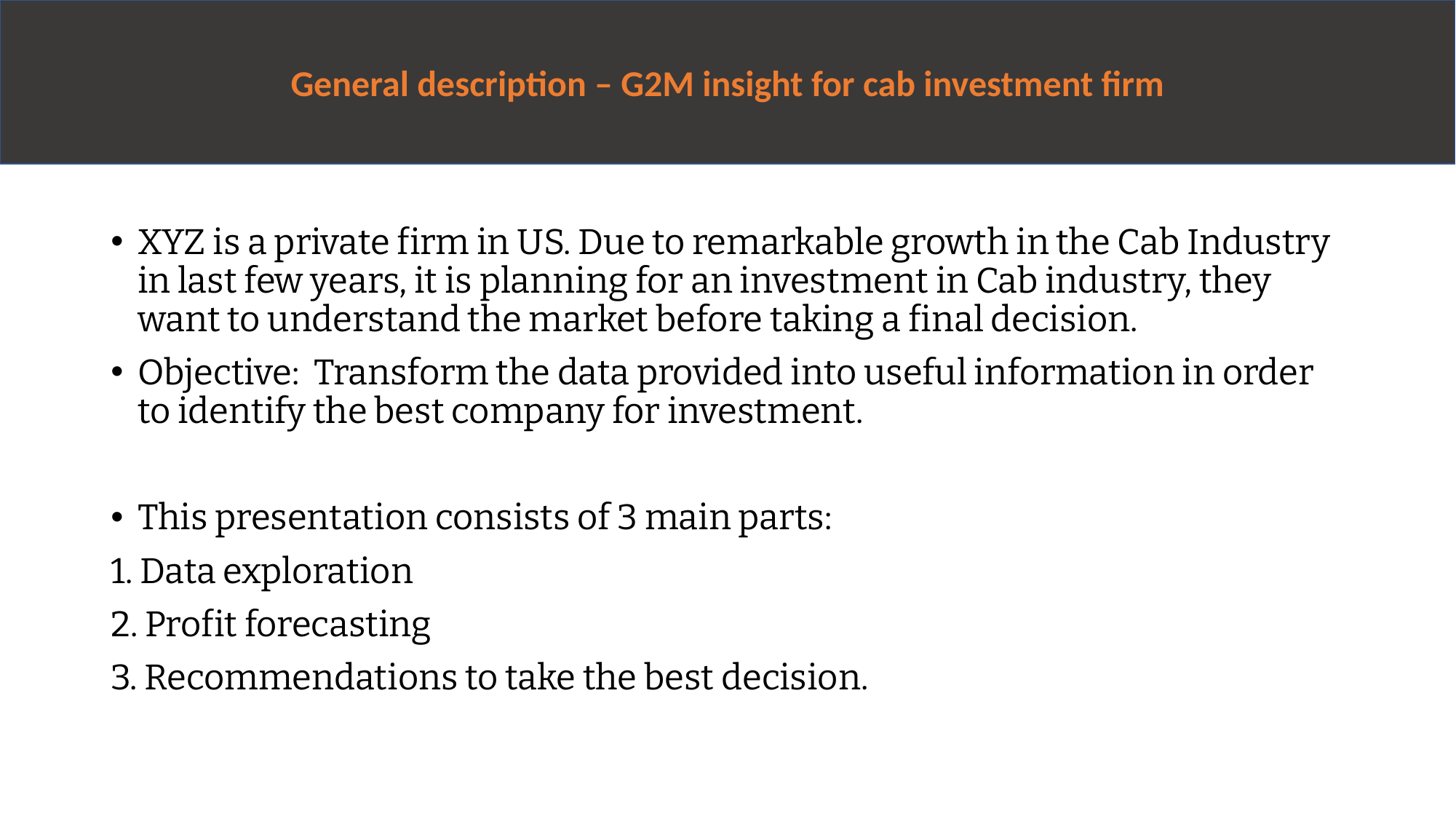

General description – G2M insight for cab investment firm
#
XYZ is a private firm in US. Due to remarkable growth in the Cab Industry in last few years, it is planning for an investment in Cab industry, they want to understand the market before taking a final decision.
Objective:  Transform the data provided into useful information in order to identify the best company for investment.

This presentation consists of 3 main parts:
1. Data exploration
2. Profit forecasting
3. Recommendations to take the best decision.